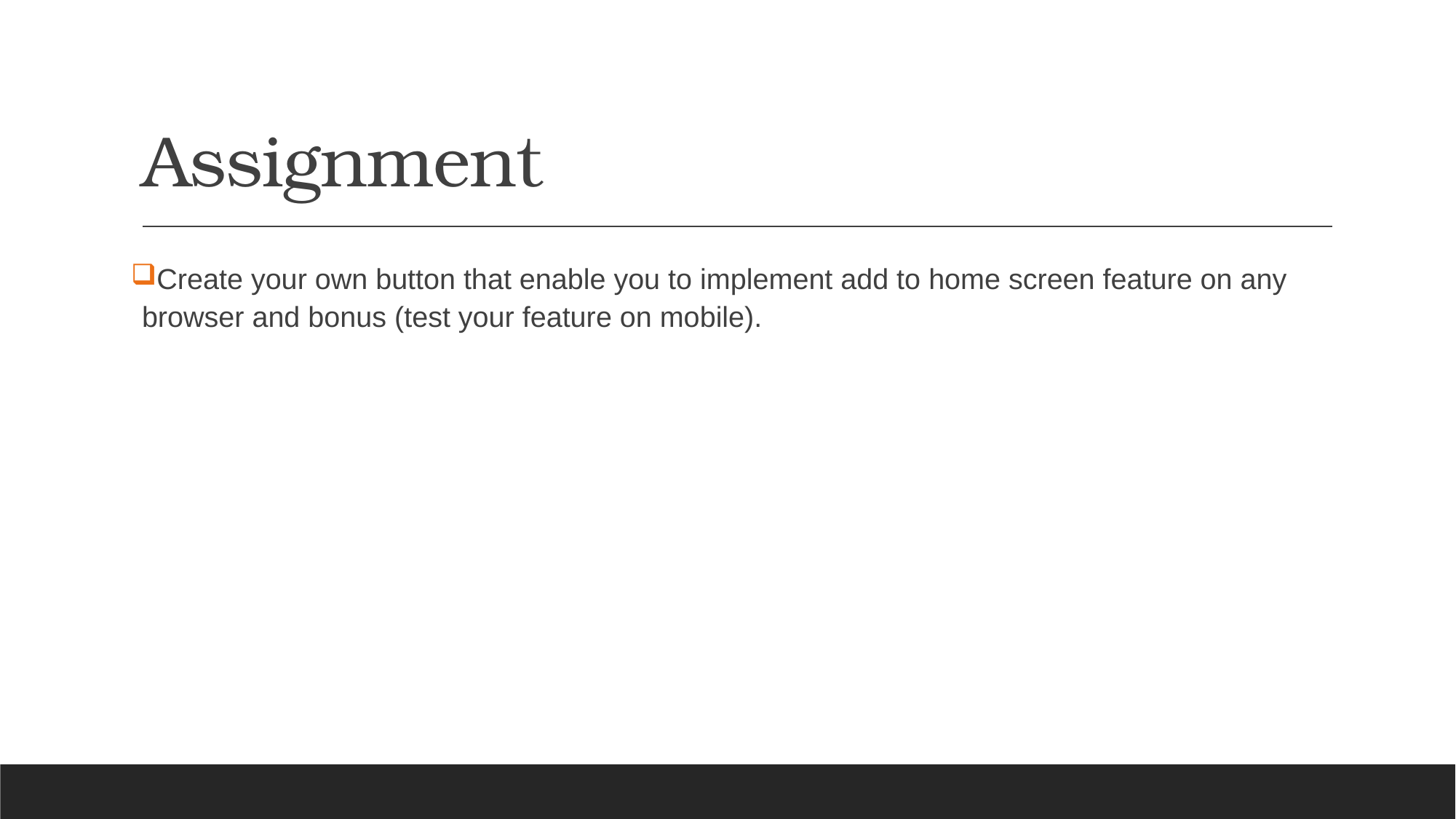

# Assignment
Create your own button that enable you to implement add to home screen feature on any browser and bonus (test your feature on mobile).